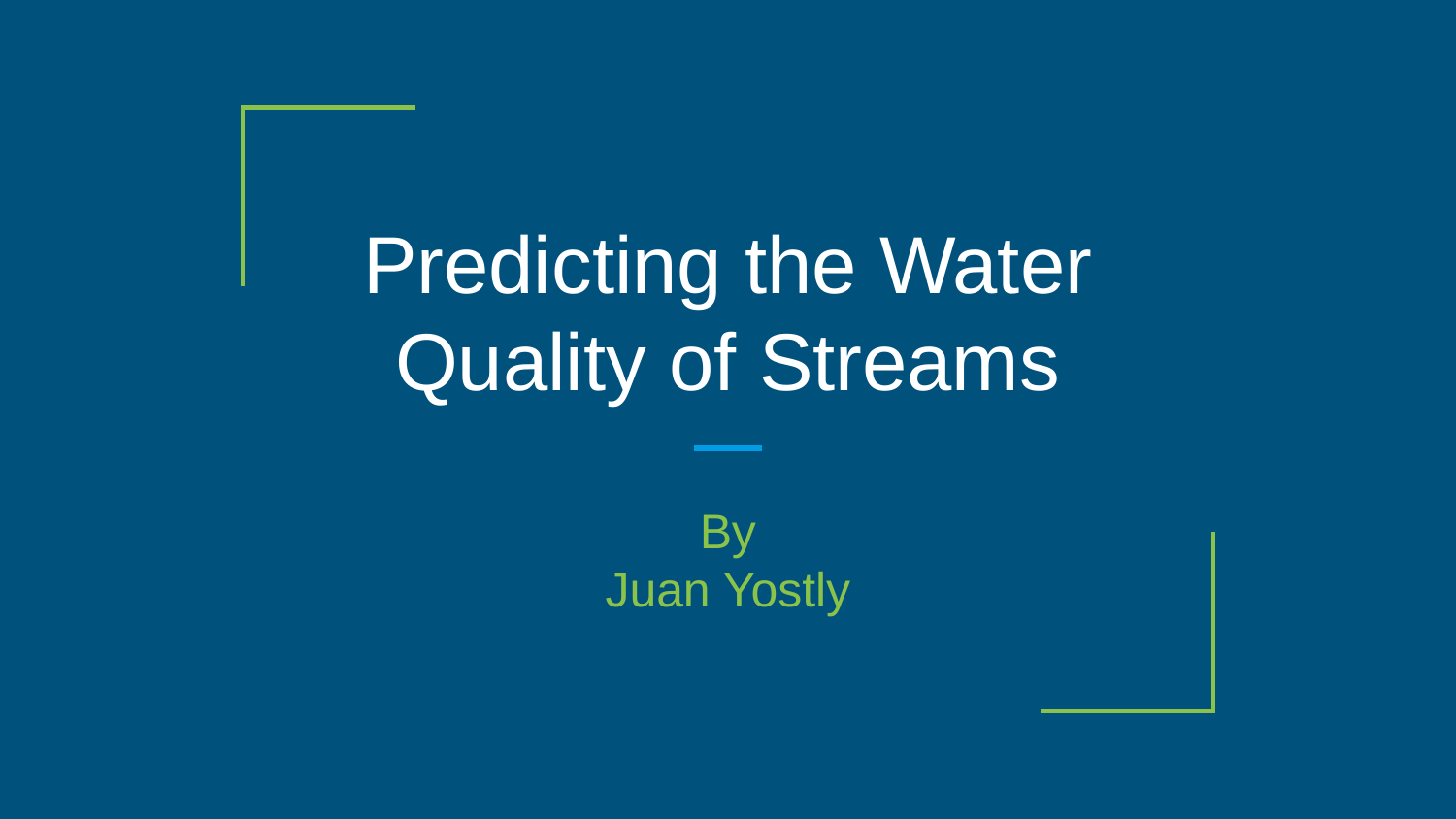

# Predicting the Water Quality of Streams
By
Juan Yostly